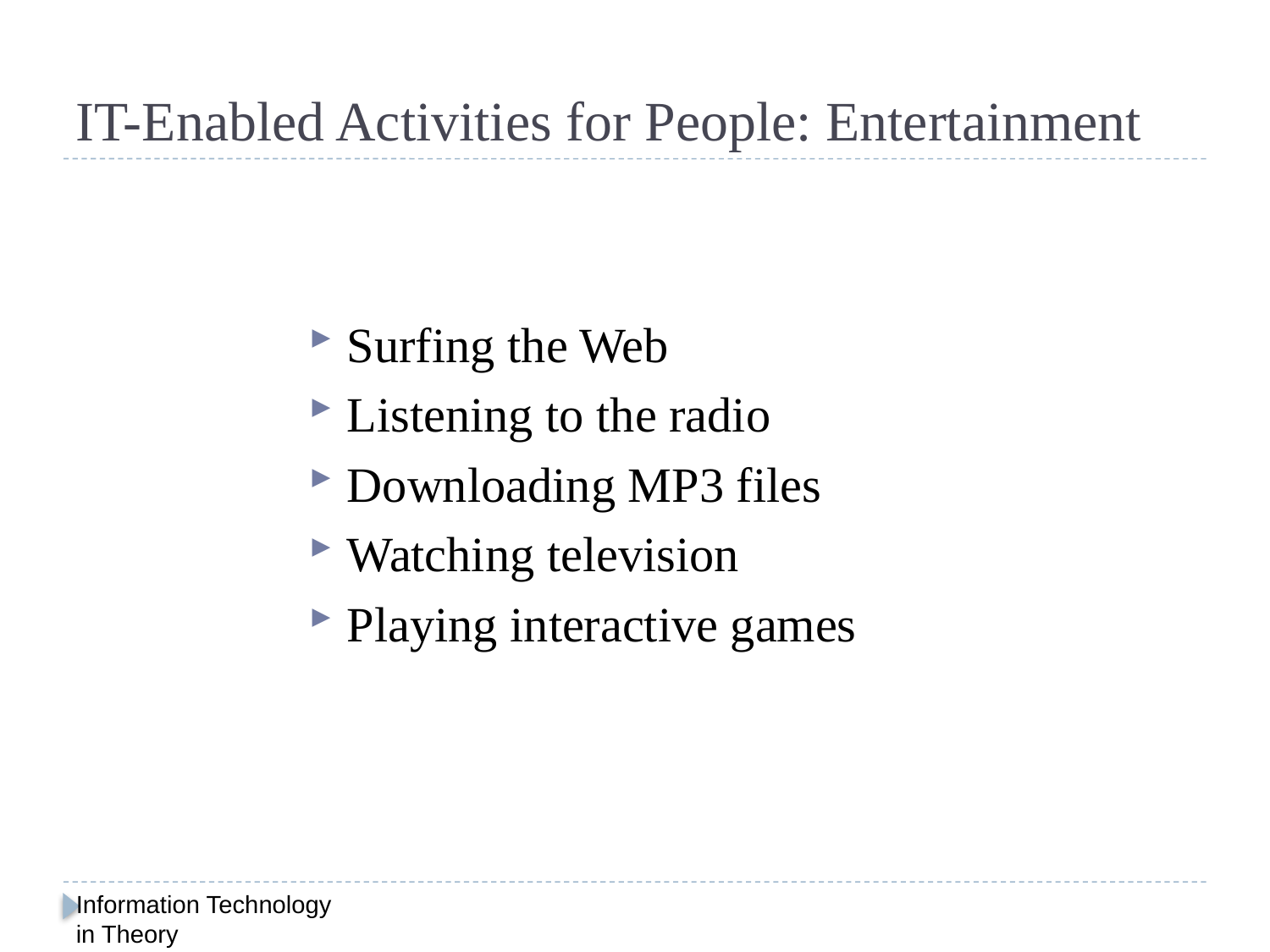

# IT-Enabled Activities for People: Entertainment
Surfing the Web
Listening to the radio
Downloading MP3 files
Watching television
Playing interactive games

Information Technology in Theory
28